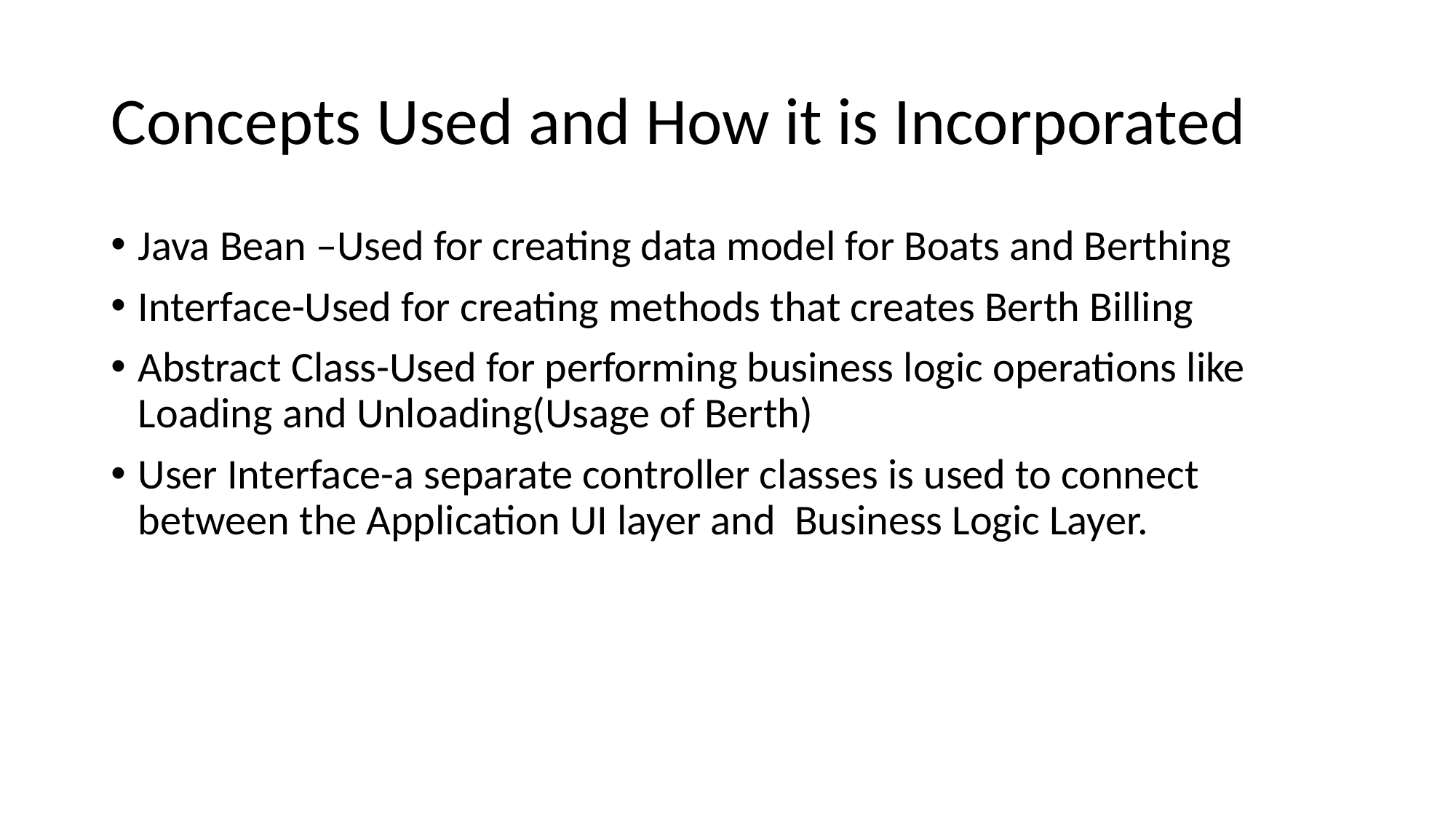

# Concepts Used and How it is Incorporated
Java Bean –Used for creating data model for Boats and Berthing
Interface-Used for creating methods that creates Berth Billing
Abstract Class-Used for performing business logic operations like Loading and Unloading(Usage of Berth)
User Interface-a separate controller classes is used to connect between the Application UI layer and  Business Logic Layer.